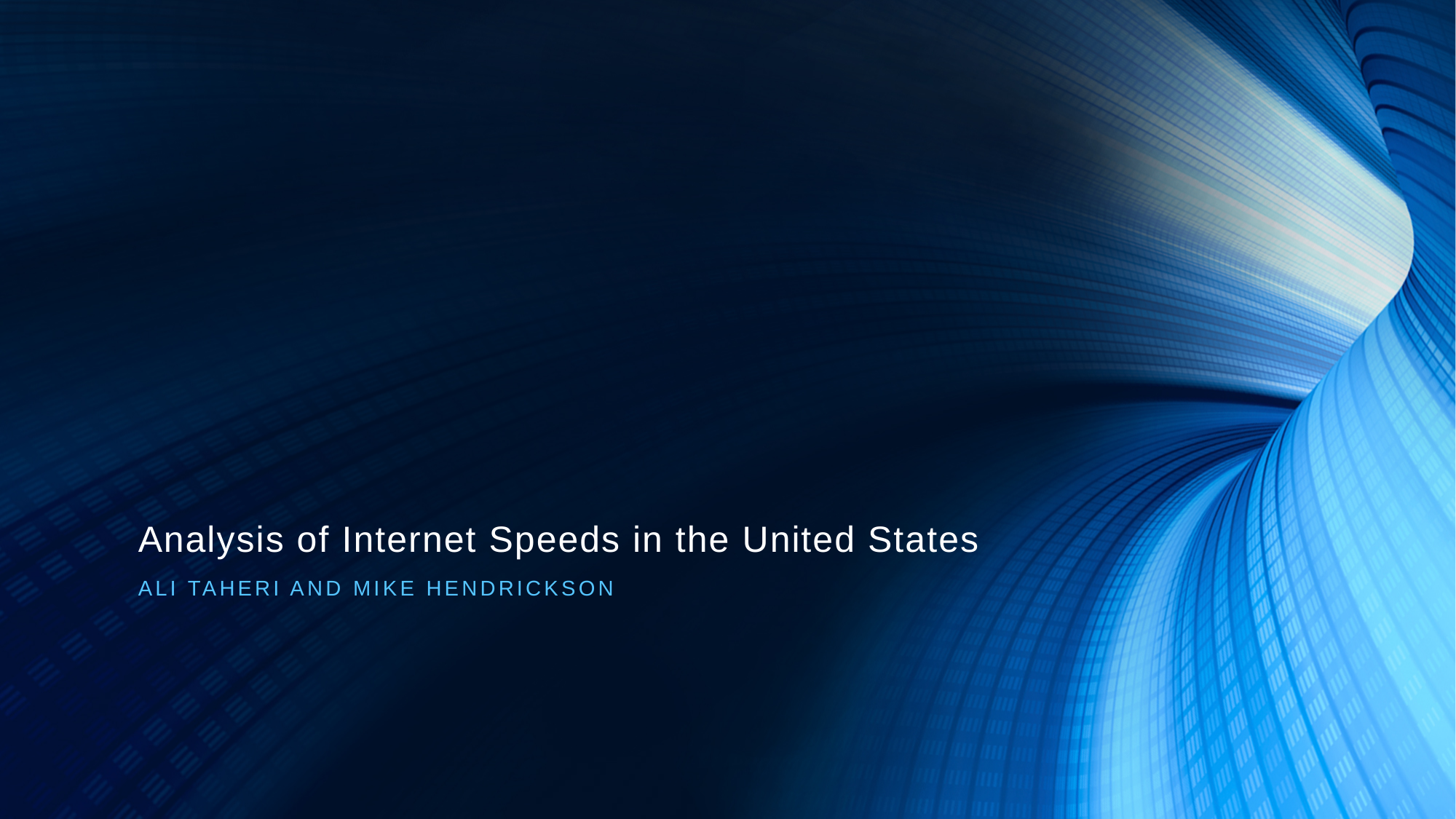

# Analysis of Internet Speeds in the United States
Ali Taheri and Mike Hendrickson